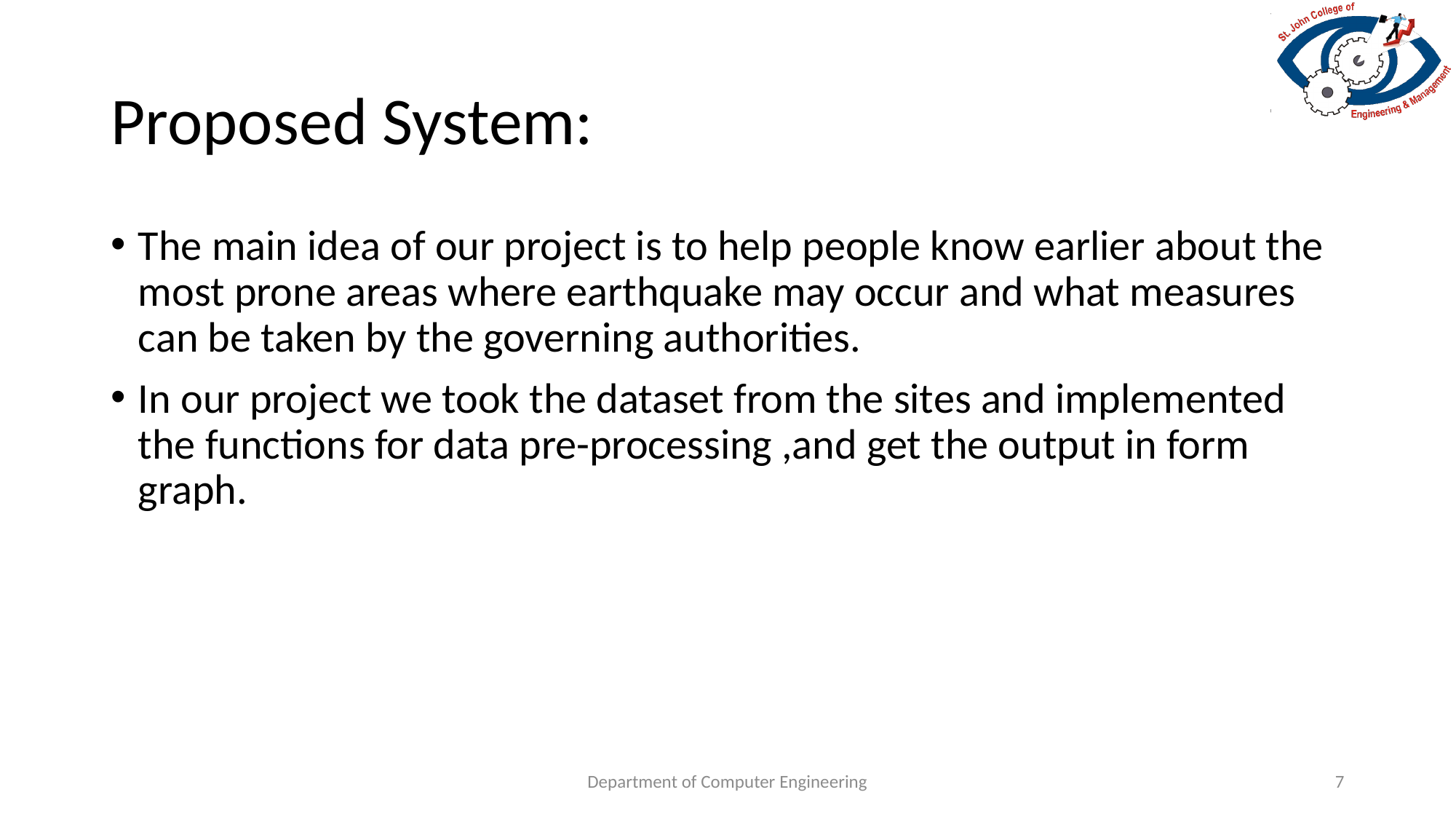

# Proposed System:
The main idea of our project is to help people know earlier about the most prone areas where earthquake may occur and what measures can be taken by the governing authorities.
In our project we took the dataset from the sites and implemented the functions for data pre-processing ,and get the output in form graph.

Department of Computer Engineering
7